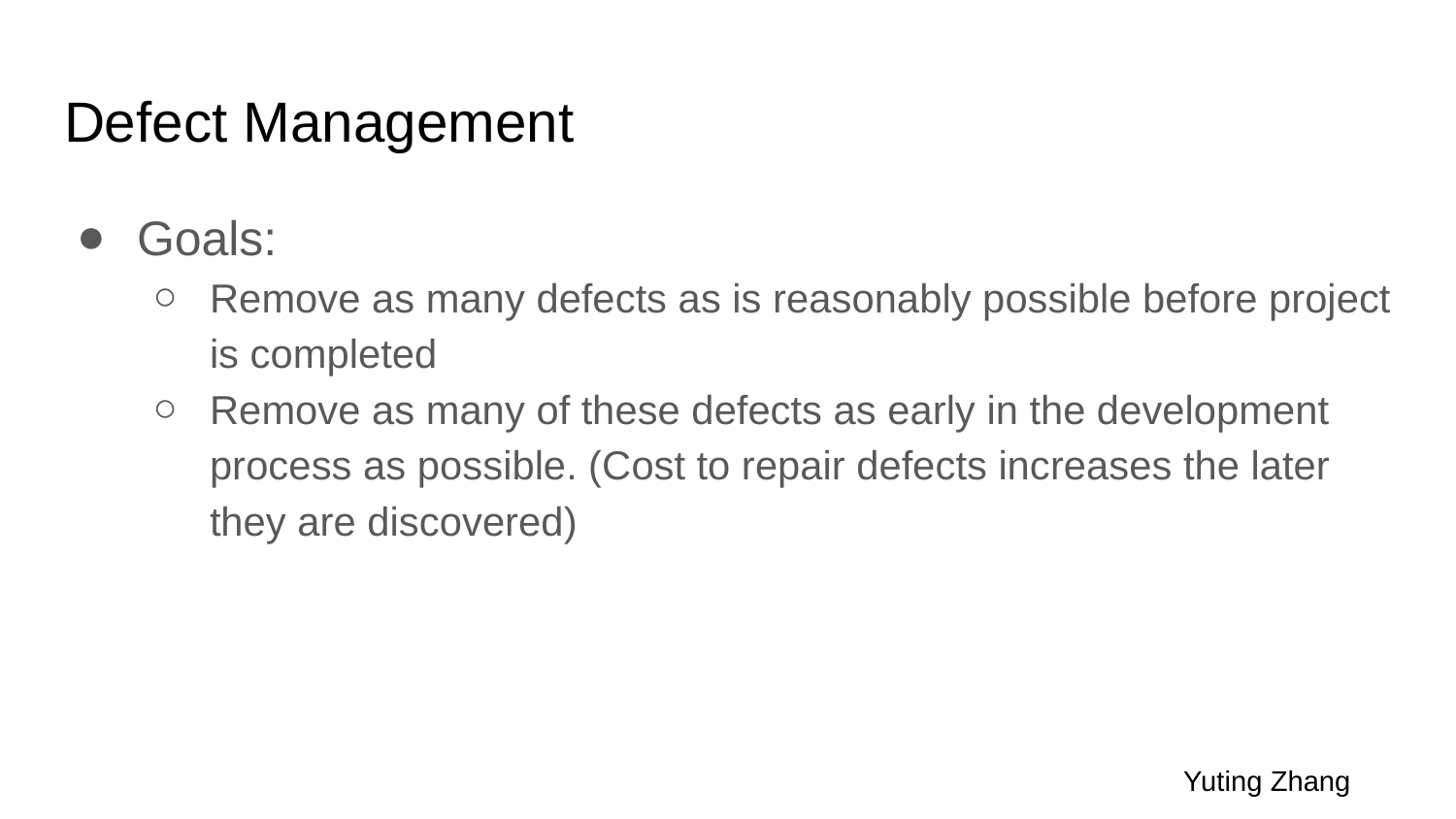

# Defect Management
Goals:
Remove as many defects as is reasonably possible before project is completed
Remove as many of these defects as early in the development process as possible. (Cost to repair defects increases the later they are discovered)